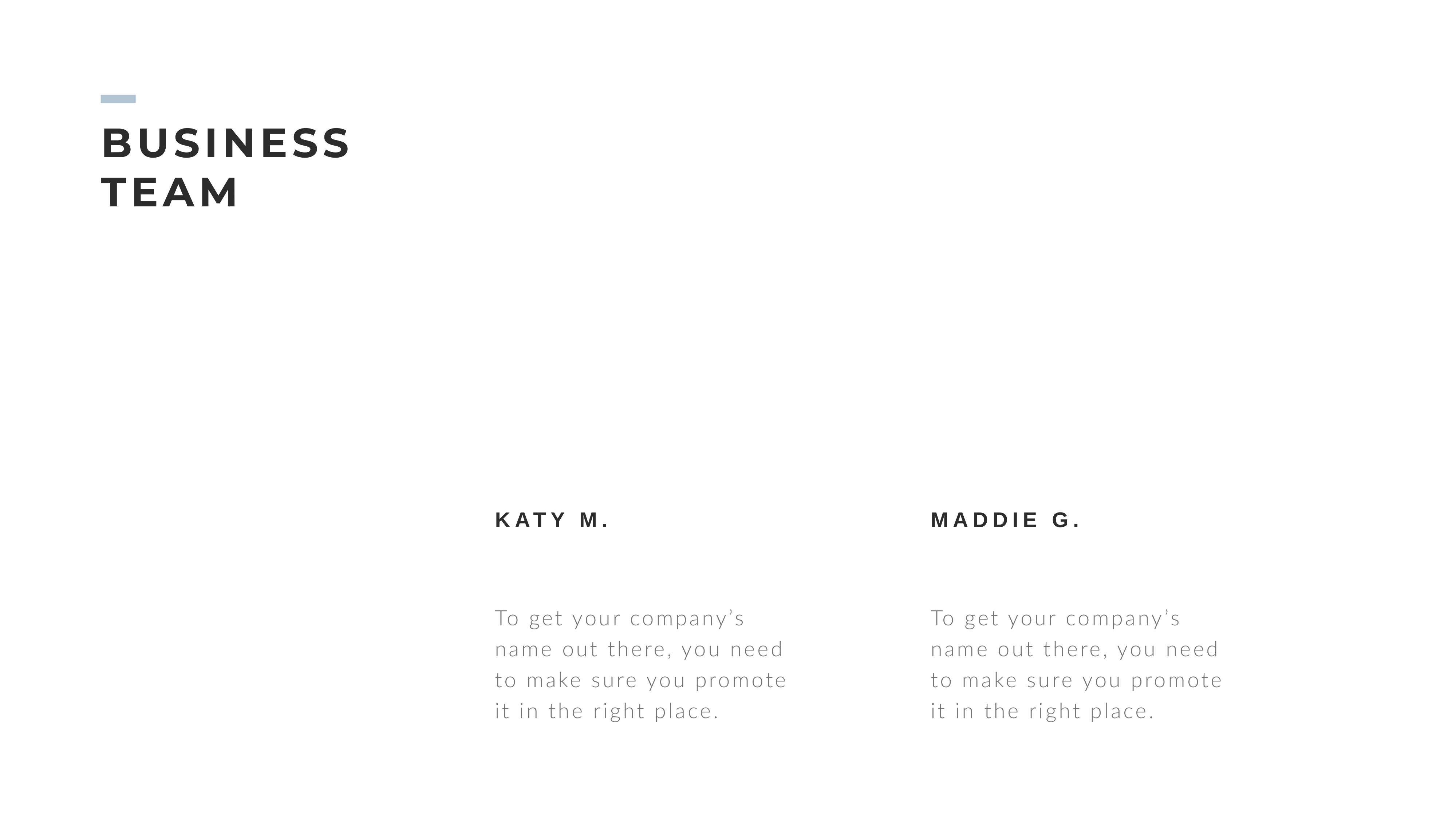

BUSINESS TEAM

KATY M.
To get your company’s name out there, you need to make sure you promote it in the right place.
MADDIE G.
To get your company’s name out there, you need to make sure you promote it in the right place.